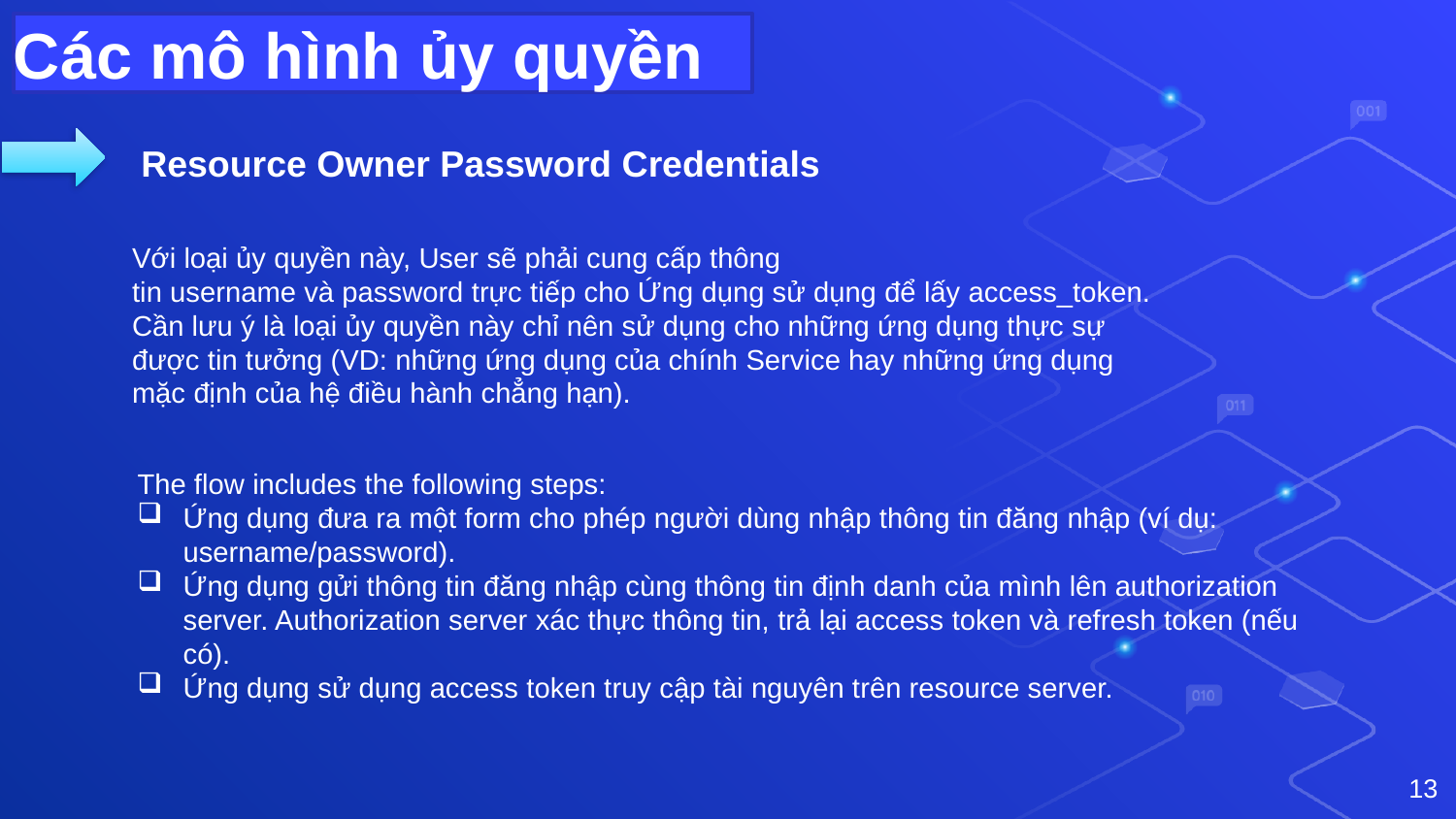

Các mô hình ủy quyền

Resource Owner Password Credentials
Với loại ủy quyền này, User sẽ phải cung cấp thông tin username và password trực tiếp cho Ứng dụng sử dụng để lấy access_token. Cần lưu ý là loại ủy quyền này chỉ nên sử dụng cho những ứng dụng thực sự được tin tưởng (VD: những ứng dụng của chính Service hay những ứng dụng mặc định của hệ điều hành chẳng hạn).
The flow includes the following steps:
Ứng dụng đưa ra một form cho phép người dùng nhập thông tin đăng nhập (ví dụ: username/password).
Ứng dụng gửi thông tin đăng nhập cùng thông tin định danh của mình lên authorization server. Authorization server xác thực thông tin, trả lại access token và refresh token (nếu có).
Ứng dụng sử dụng access token truy cập tài nguyên trên resource server.
13